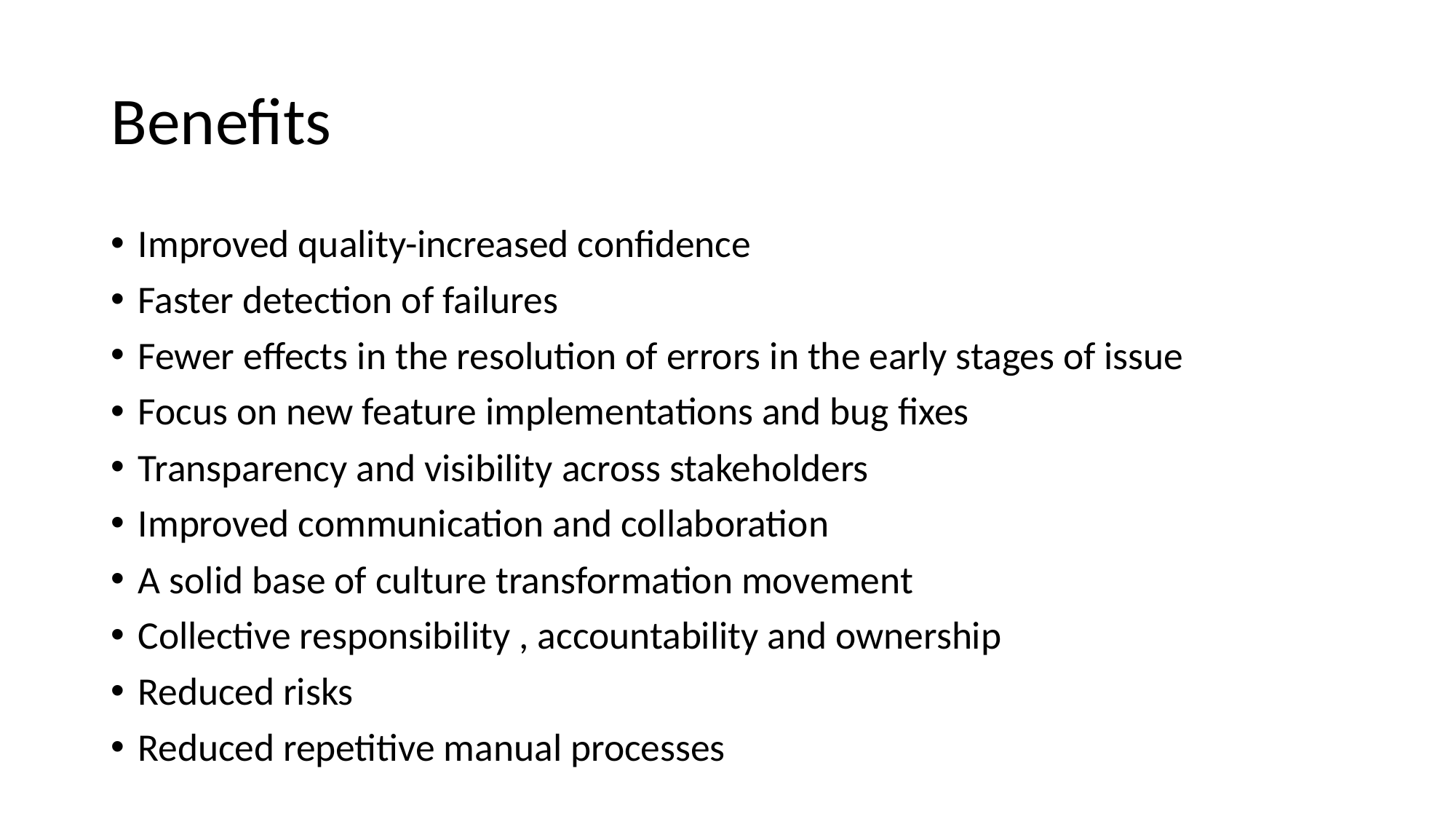

# Benefits
Improved quality-increased confidence
Faster detection of failures
Fewer effects in the resolution of errors in the early stages of issue
Focus on new feature implementations and bug fixes
Transparency and visibility across stakeholders
Improved communication and collaboration
A solid base of culture transformation movement
Collective responsibility , accountability and ownership
Reduced risks
Reduced repetitive manual processes